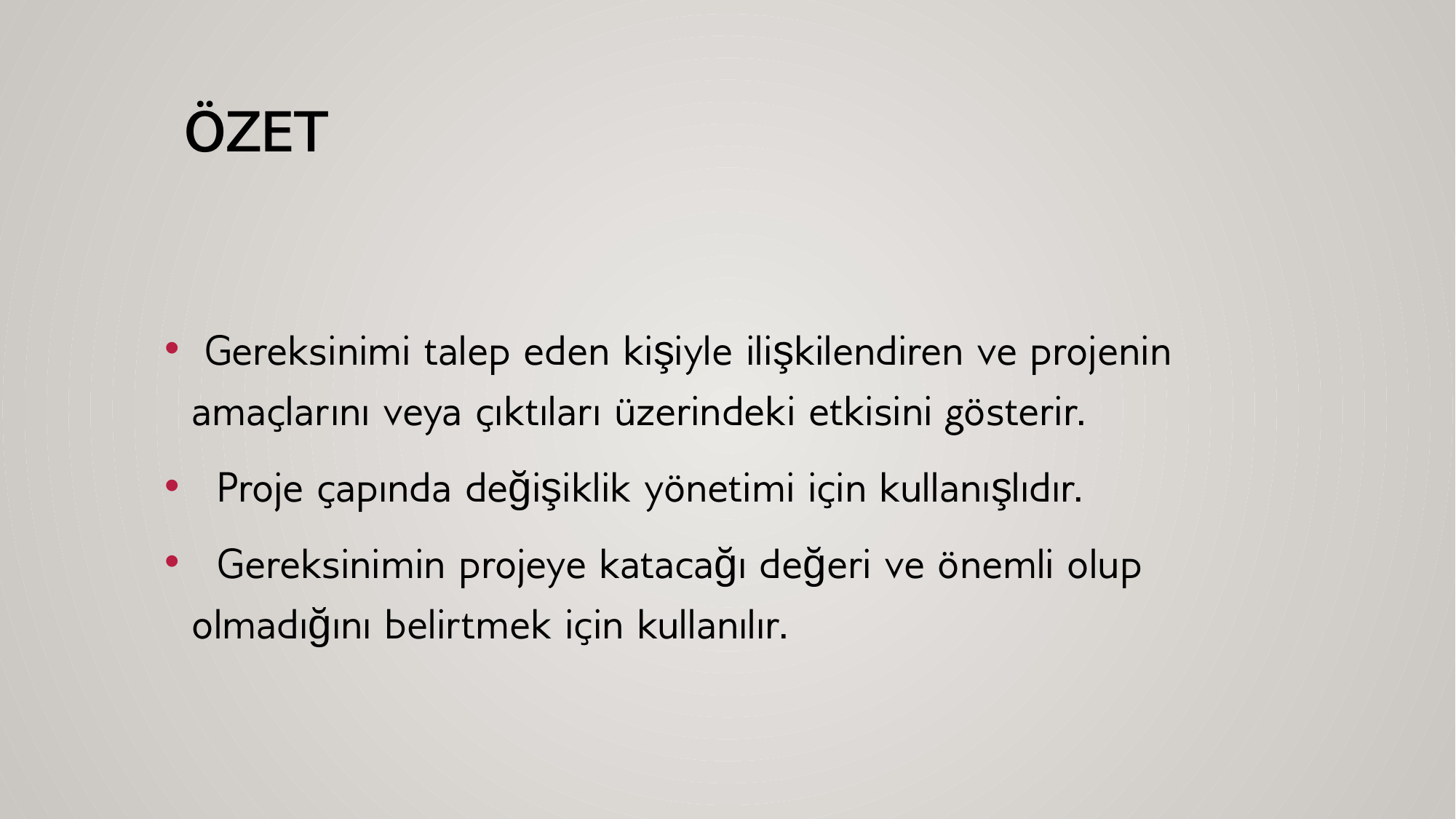

# Özet

 Gereksinimi talep eden kişiyle ilişkilendiren ve projenin     amaçlarını veya çıktıları üzerindeki etkisini gösterir.
  Proje çapında değişiklik yönetimi için kullanışlıdır.
  Gereksinimin projeye katacağı değeri ve önemli olup            olmadığını belirtmek için kullanılır.